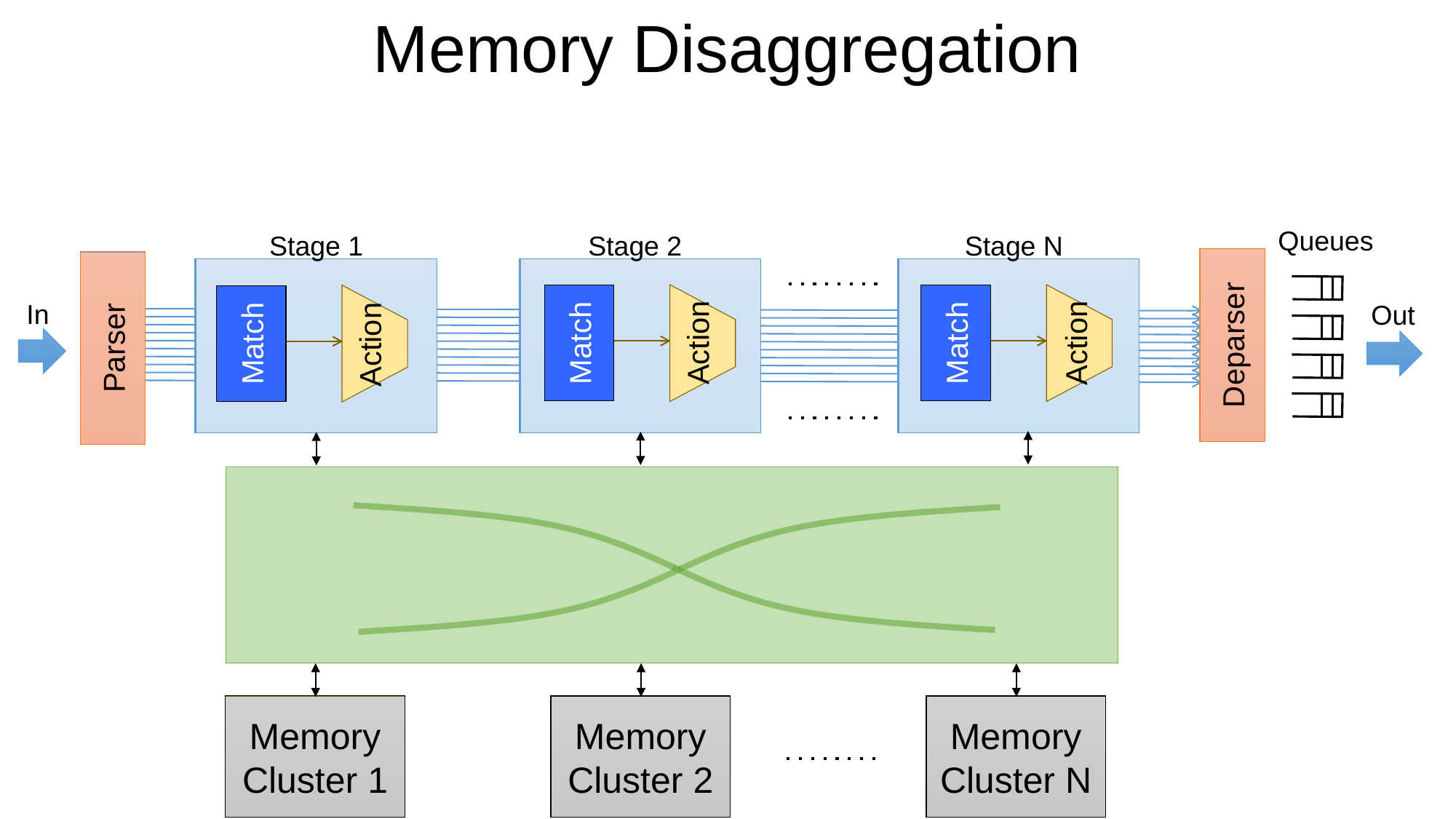

# Memory Disaggregation
Queues
Stage N
Stage 2
Stage 1
Parser

Action

Match
Action

Match
Action

Match
Deparser

In
Out

Memory Cluster 1
Memory Cluster 2
Memory Cluster N